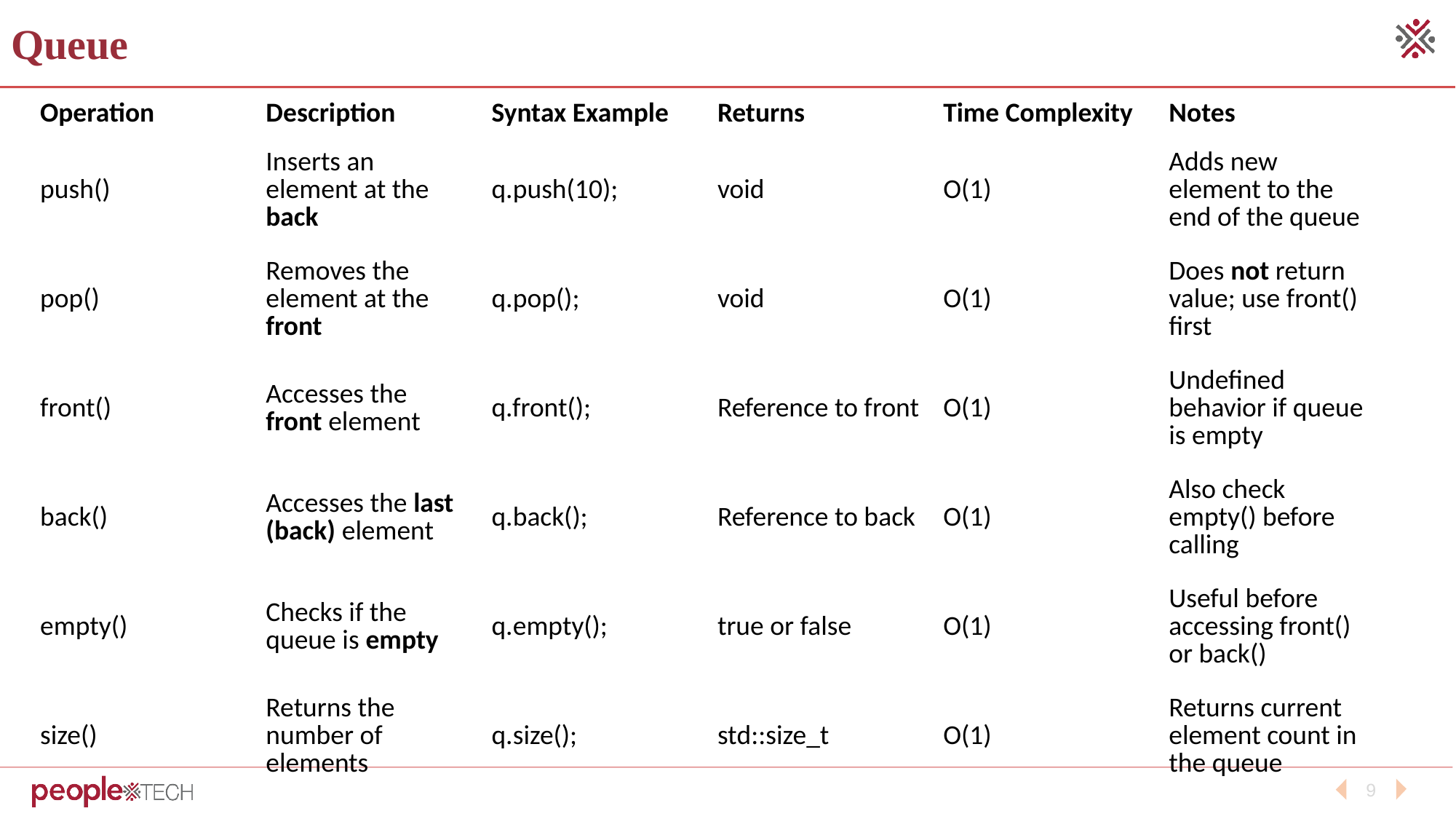

Queue
| Operation | Description | Syntax Example | Returns | Time Complexity | Notes |
| --- | --- | --- | --- | --- | --- |
| push() | Inserts an element at the back | q.push(10); | void | O(1) | Adds new element to the end of the queue |
| pop() | Removes the element at the front | q.pop(); | void | O(1) | Does not return value; use front() first |
| front() | Accesses the front element | q.front(); | Reference to front | O(1) | Undefined behavior if queue is empty |
| back() | Accesses the last (back) element | q.back(); | Reference to back | O(1) | Also check empty() before calling |
| empty() | Checks if the queue is empty | q.empty(); | true or false | O(1) | Useful before accessing front() or back() |
| size() | Returns the number of elements | q.size(); | std::size\_t | O(1) | Returns current element count in the queue |